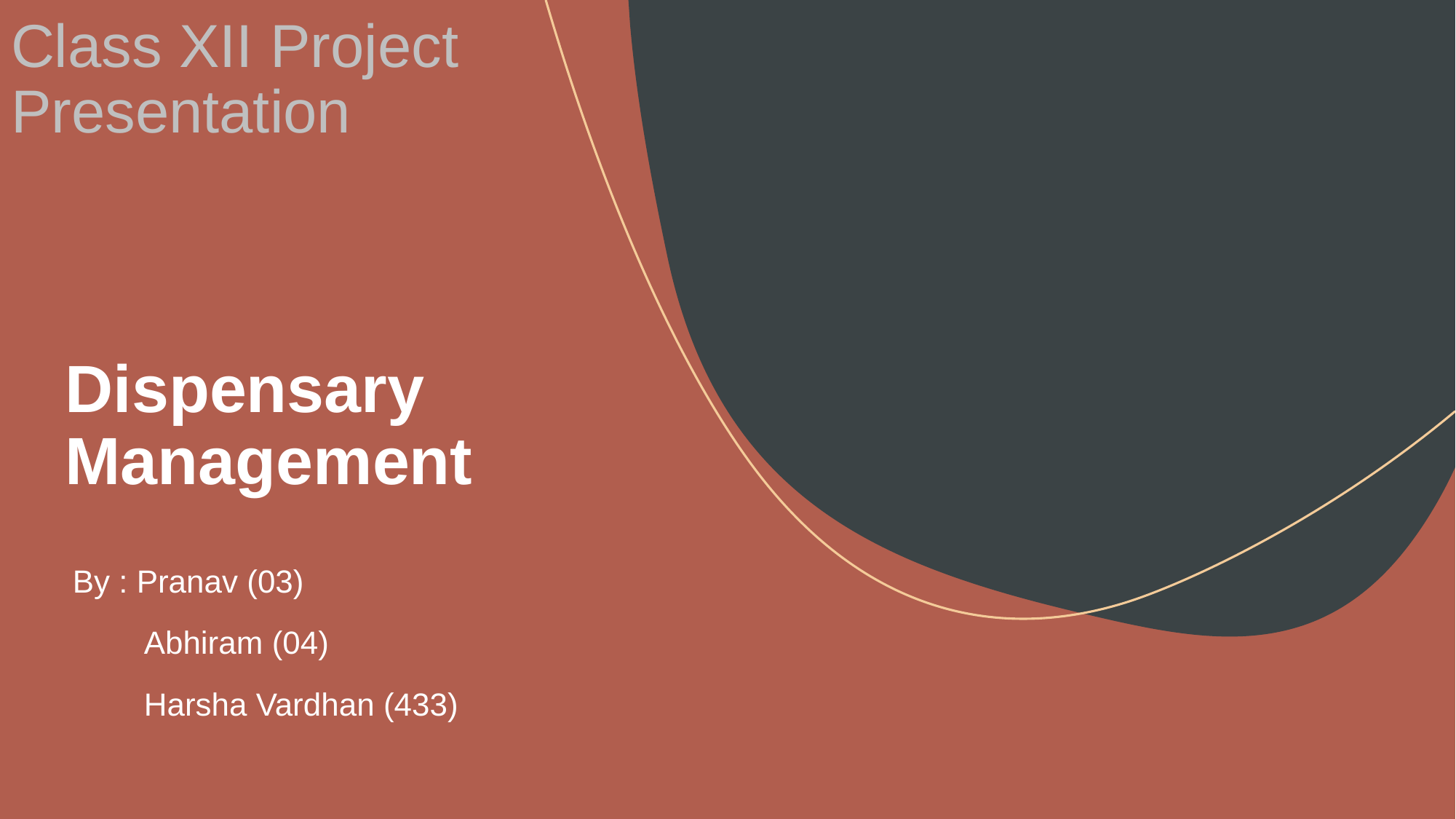

# Class XII Project Presentation
Dispensary Management
By : Pranav (03)
        Abhiram (04)
        Harsha Vardhan (433)